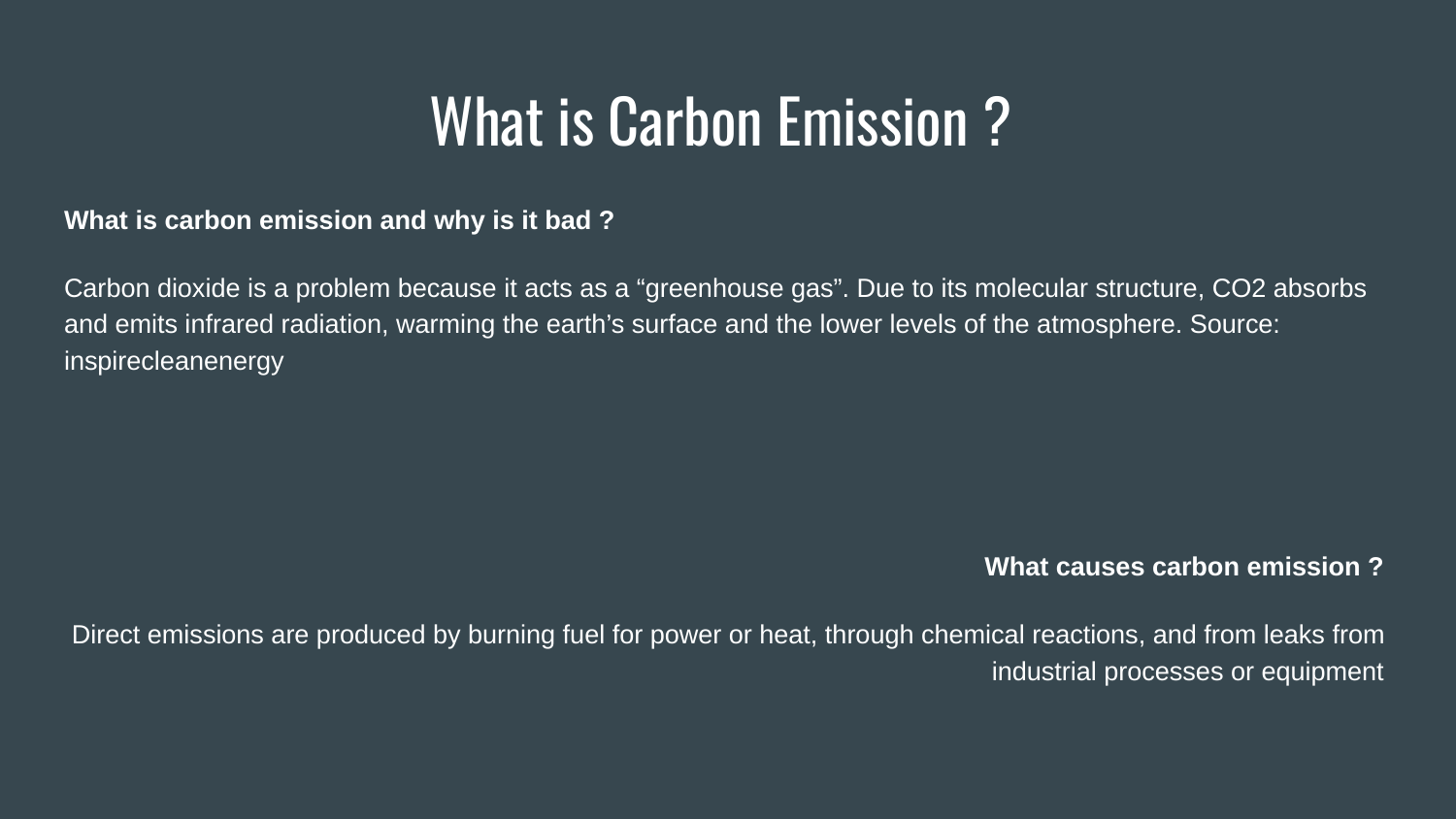

# What is Carbon Emission ?
What is carbon emission and why is it bad ?
Carbon dioxide is a problem because it acts as a “greenhouse gas”. Due to its molecular structure, CO2 absorbs and emits infrared radiation, warming the earth’s surface and the lower levels of the atmosphere. Source: inspirecleanenergy

What causes carbon emission ?
Direct emissions are produced by burning fuel for power or heat, through chemical reactions, and from leaks from industrial processes or equipment